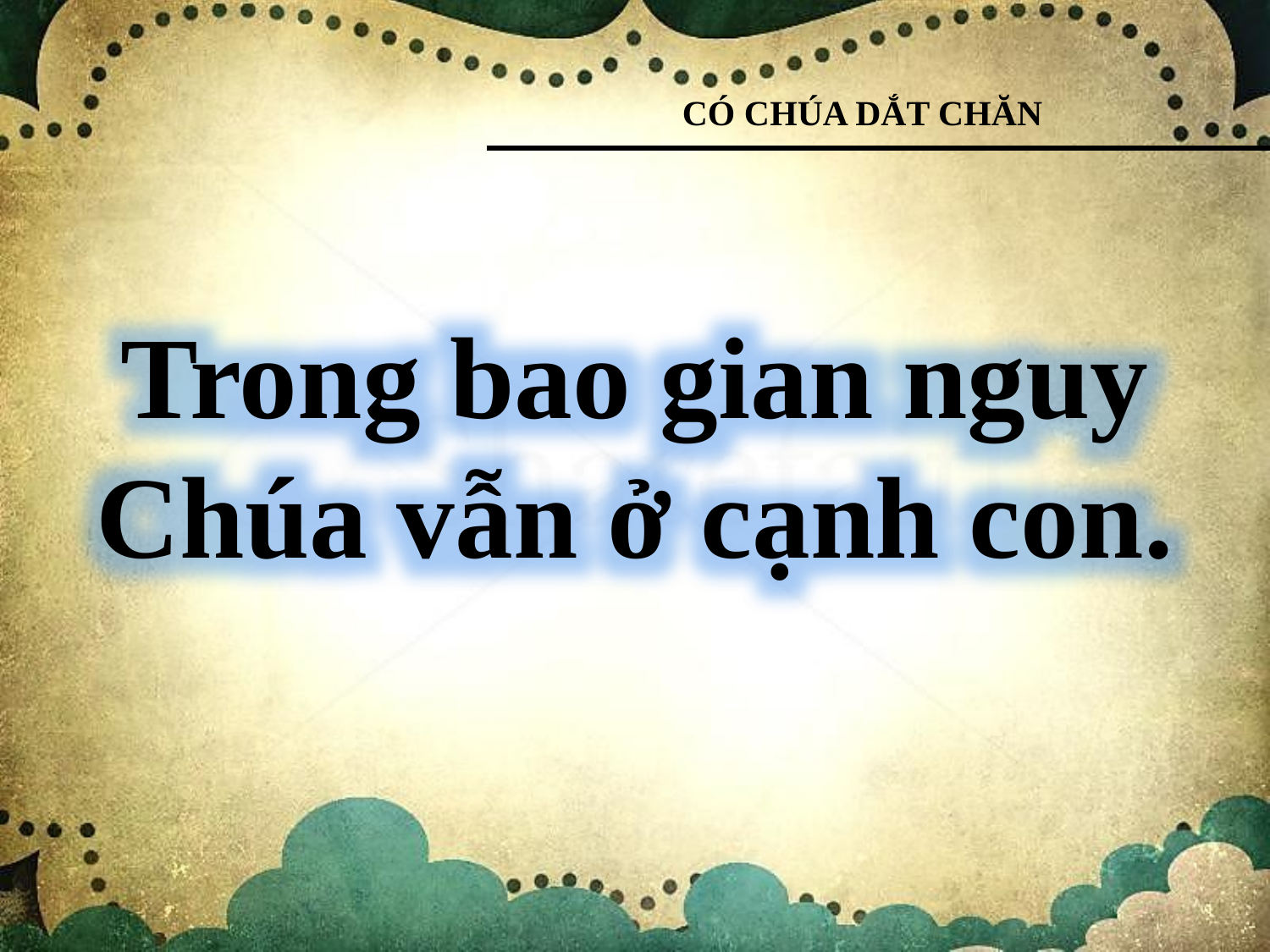

CÓ CHÚA DẮT CHĂN
Trong bao gian nguy Chúa vẫn ở cạnh con.